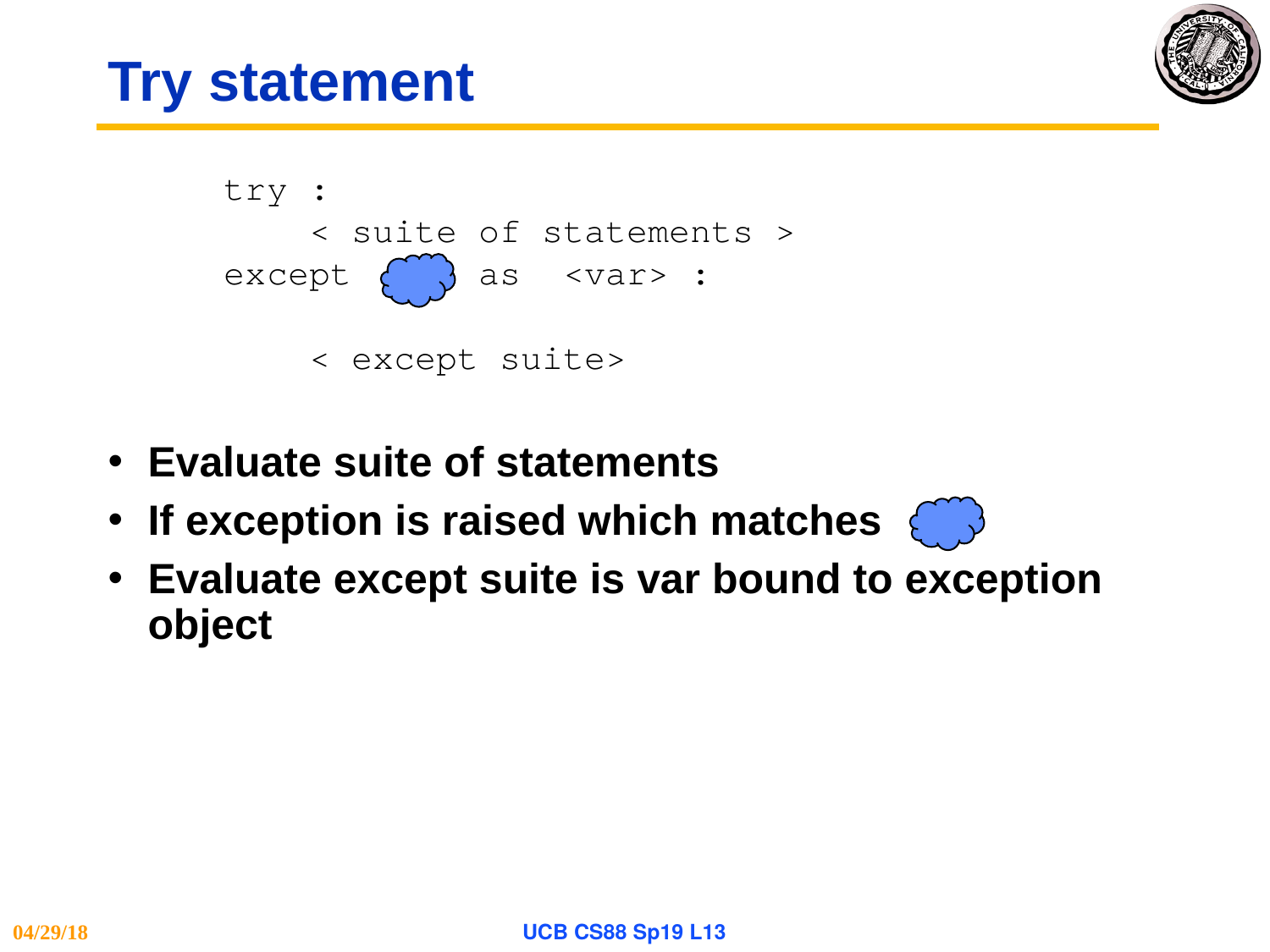

# Try statement
try :
    < suite of statements >
except      as  <var> :

    < except suite>

Evaluate suite of statements
If exception is raised which matches
Evaluate except suite is var bound to exception object

04/29/18
UCB CS88 Sp19 L13